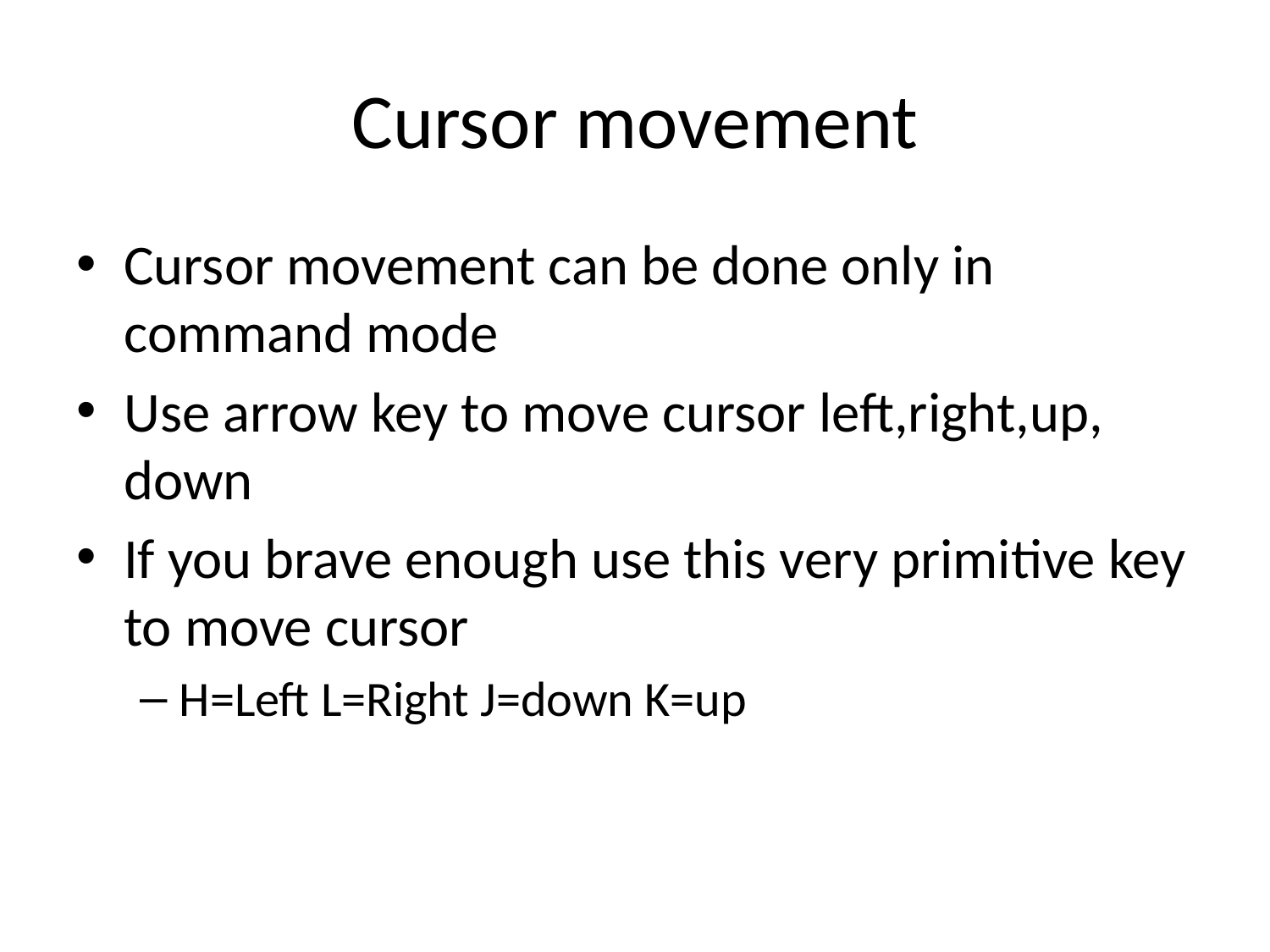

# Cursor movement
Cursor movement can be done only in command mode
Use arrow key to move cursor left,right,up, down
If you brave enough use this very primitive key to move cursor
H=Left L=Right J=down K=up